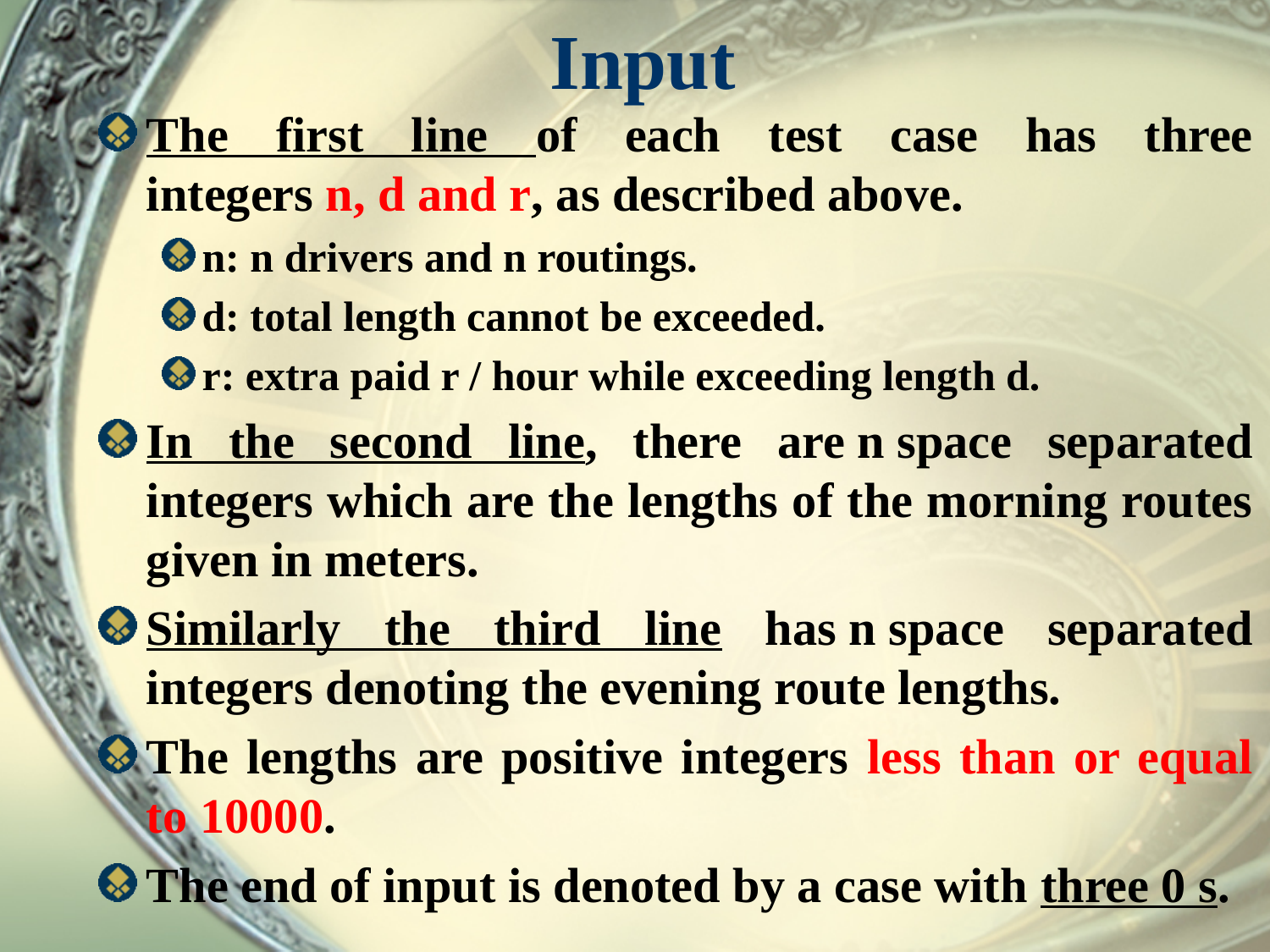

# Input
The first line of each test case has three integers n, d and r, as described above.
n: n drivers and n routings.
d: total length cannot be exceeded.
r: extra paid r / hour while exceeding length d.
In the second line, there are n space separated integers which are the lengths of the morning routes given in meters.
Similarly the third line has n space separated integers denoting the evening route lengths.
The lengths are positive integers less than or equal to 10000.
The end of input is denoted by a case with three 0 s.